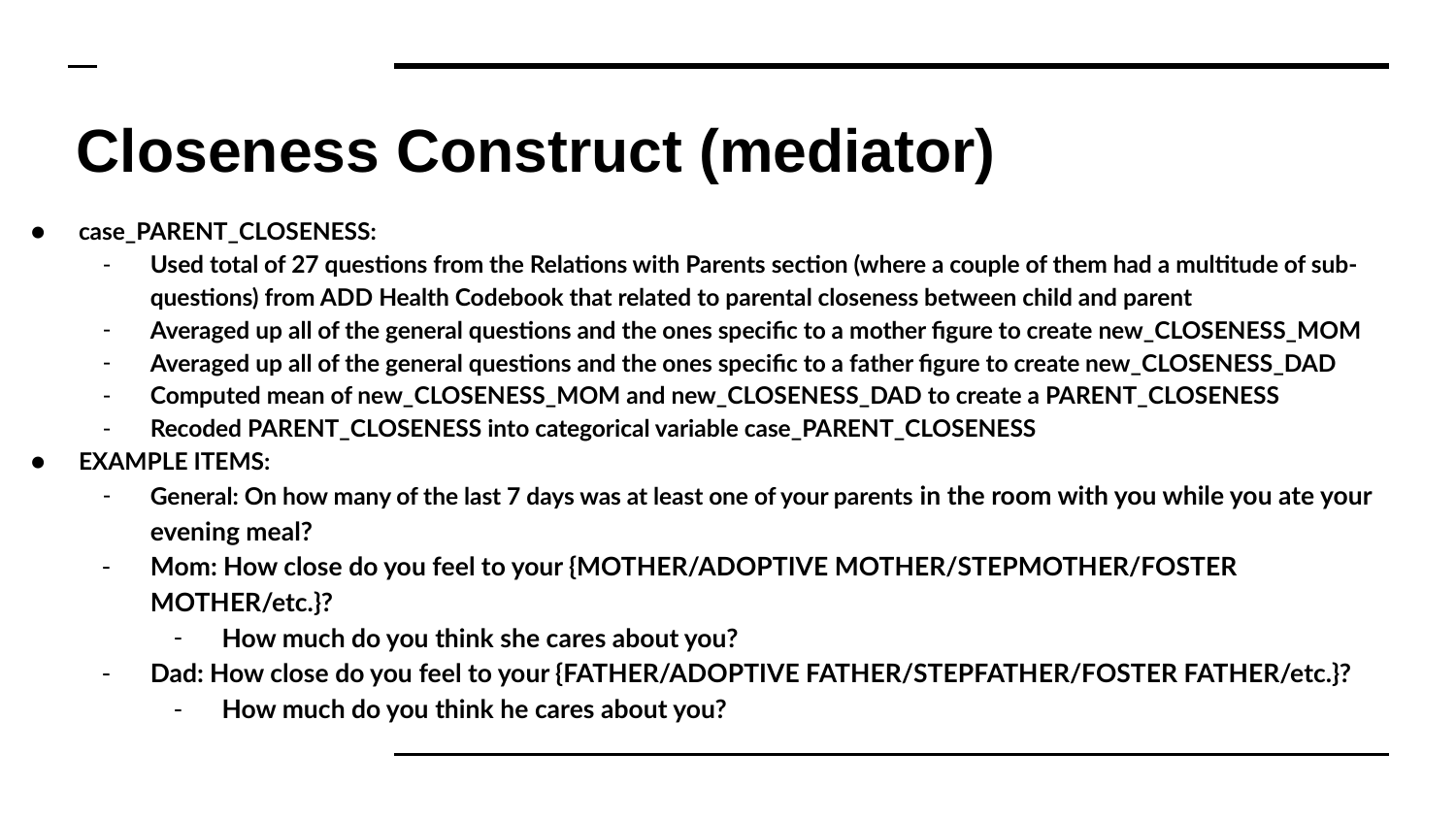

# Closeness Construct (mediator)
case_PARENT_CLOSENESS:
Used total of 27 questions from the Relations with Parents section (where a couple of them had a multitude of sub-questions) from ADD Health Codebook that related to parental closeness between child and parent
Averaged up all of the general questions and the ones specific to a mother figure to create new_CLOSENESS_MOM
Averaged up all of the general questions and the ones specific to a father figure to create new_CLOSENESS_DAD
Computed mean of new_CLOSENESS_MOM and new_CLOSENESS_DAD to create a PARENT_CLOSENESS
Recoded PARENT_CLOSENESS into categorical variable case_PARENT_CLOSENESS
EXAMPLE ITEMS:
General: On how many of the last 7 days was at least one of your parents in the room with you while you ate your evening meal?
Mom: How close do you feel to your {MOTHER/ADOPTIVE MOTHER/STEPMOTHER/FOSTER MOTHER/etc.}?
How much do you think she cares about you?
Dad: How close do you feel to your {FATHER/ADOPTIVE FATHER/STEPFATHER/FOSTER FATHER/etc.}?
How much do you think he cares about you?